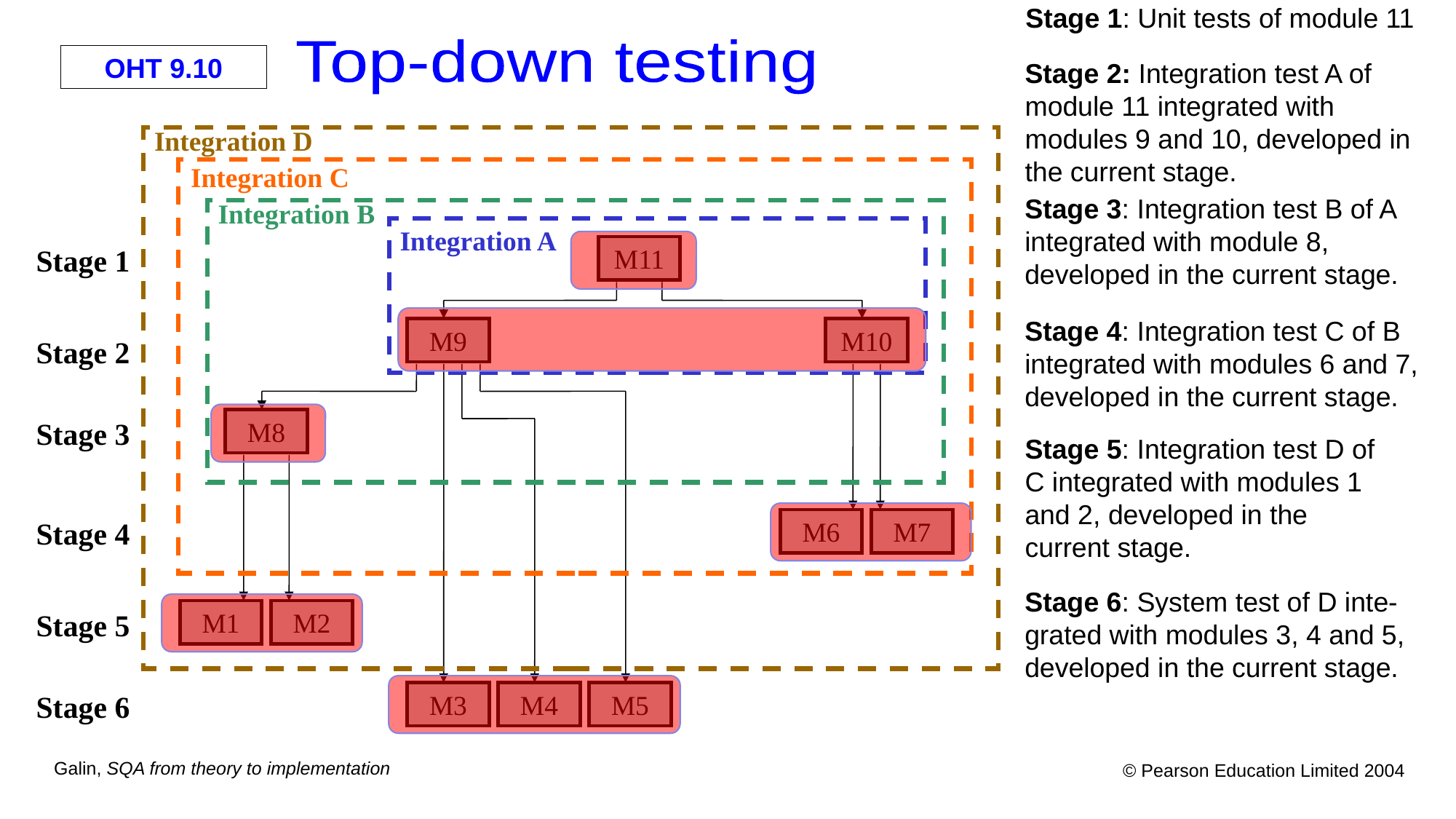

Stage 1: Unit tests of module 11
Top-down testing
Stage 2: Integration test A of module 11 integrated with modules 9 and 10, developed in the current stage.
Integration D

Integration C

Stage 3: Integration test B of A integrated with module 8, developed in the current stage.
Integration B

Integration A

M11
Stage 1

Stage 4: Integration test C of B integrated with modules 6 and 7, developed in the current stage.
M9
M10
Stage 2

M8
Stage 3

Stage 5: Integration test D of C integrated with modules 1 and 2, developed in the current stage.

M6
M7
Stage 4
Stage 6: System test of D inte-grated with modules 3, 4 and 5, developed in the current stage.

M1
M2
Stage 5

M3
M4
M5
Stage 6